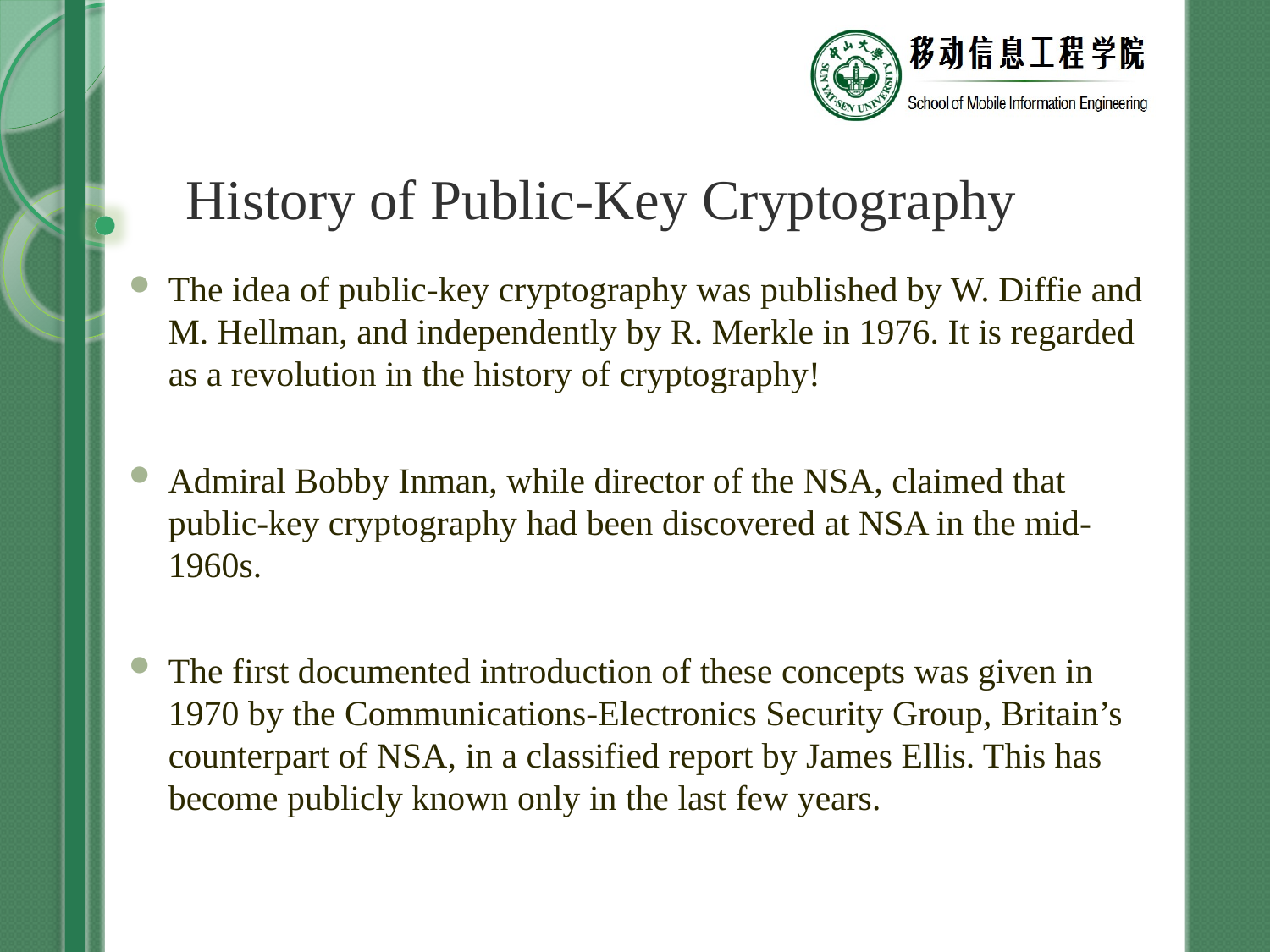

# History of Public-Key Cryptography
The idea of public-key cryptography was published by W. Diffie and M. Hellman, and independently by R. Merkle in 1976. It is regarded as a revolution in the history of cryptography!

Admiral Bobby Inman, while director of the NSA, claimed that public-key cryptography had been discovered at NSA in the mid-1960s.

The first documented introduction of these concepts was given in 1970 by the Communications-Electronics Security Group, Britain’s counterpart of NSA, in a classified report by James Ellis. This has become publicly known only in the last few years.